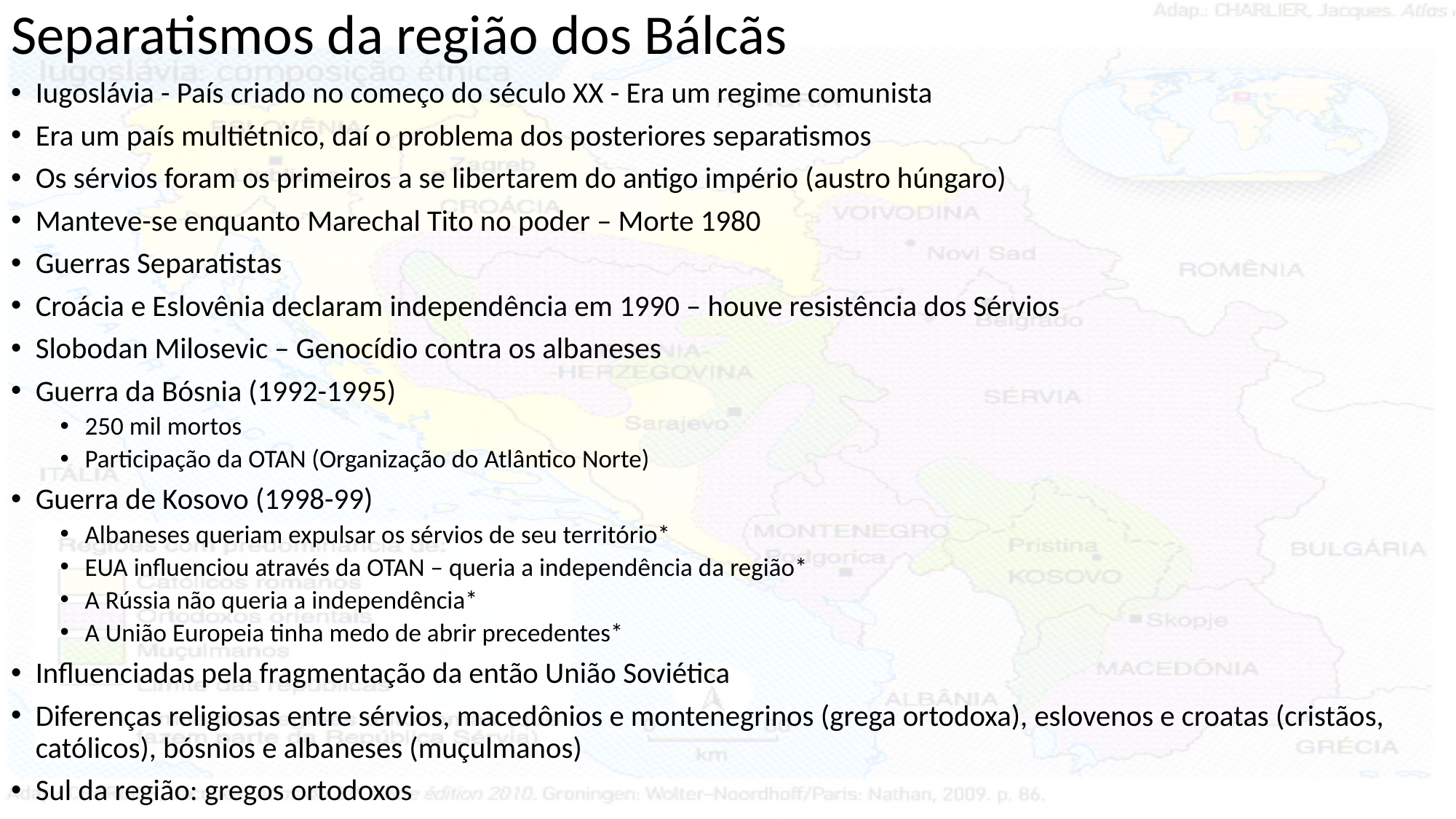

# Separatismos da região dos Bálcãs
Iugoslávia - País criado no começo do século XX - Era um regime comunista
Era um país multiétnico, daí o problema dos posteriores separatismos
Os sérvios foram os primeiros a se libertarem do antigo império (austro húngaro)
Manteve-se enquanto Marechal Tito no poder – Morte 1980
Guerras Separatistas
Croácia e Eslovênia declaram independência em 1990 – houve resistência dos Sérvios
Slobodan Milosevic – Genocídio contra os albaneses
Guerra da Bósnia (1992-1995)
250 mil mortos
Participação da OTAN (Organização do Atlântico Norte)
Guerra de Kosovo (1998-99)
Albaneses queriam expulsar os sérvios de seu território*
EUA influenciou através da OTAN – queria a independência da região*
A Rússia não queria a independência*
A União Europeia tinha medo de abrir precedentes*
Influenciadas pela fragmentação da então União Soviética
Diferenças religiosas entre sérvios, macedônios e montenegrinos (grega ortodoxa), eslovenos e croatas (cristãos, católicos), bósnios e albaneses (muçulmanos)
Sul da região: gregos ortodoxos